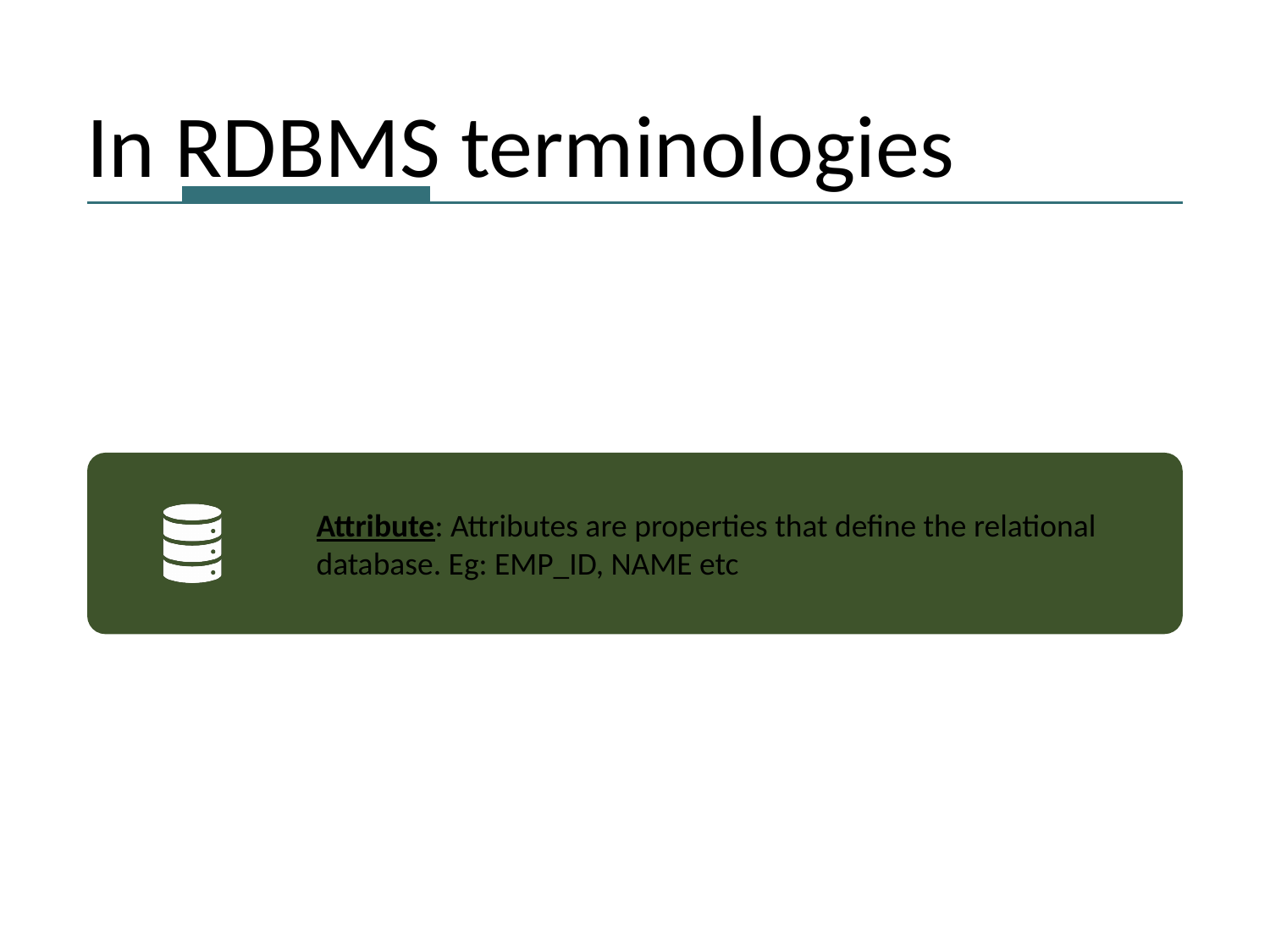

# In RDBMS terminologies

Attribute: Attributes are properties that define the relational database. Eg: EMP_ID, NAME etc